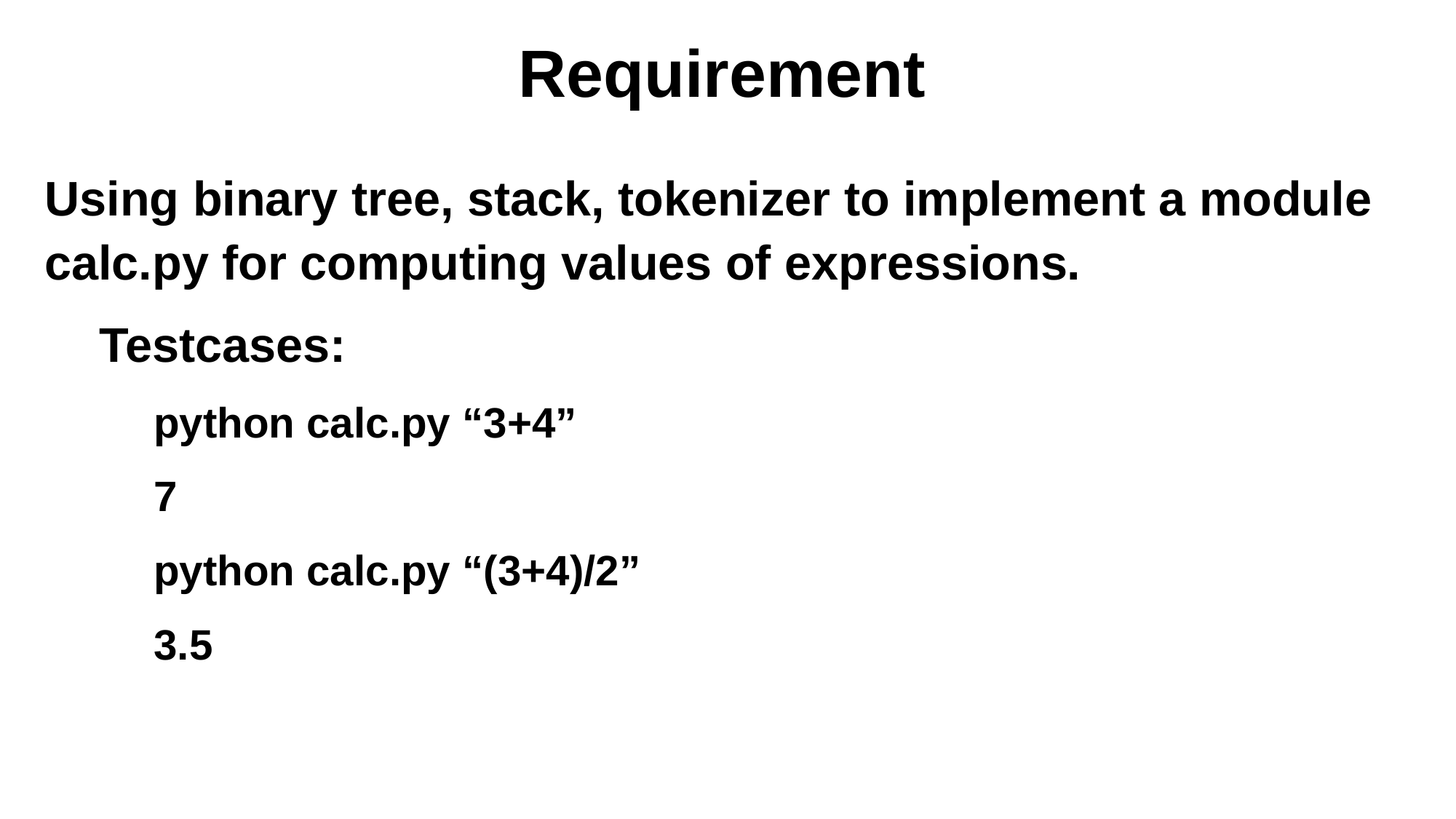

# Requirement
Using binary tree, stack, tokenizer to implement a module calc.py for computing values of expressions.
Testcases:
python calc.py “3+4”
7
python calc.py “(3+4)/2”
3.5